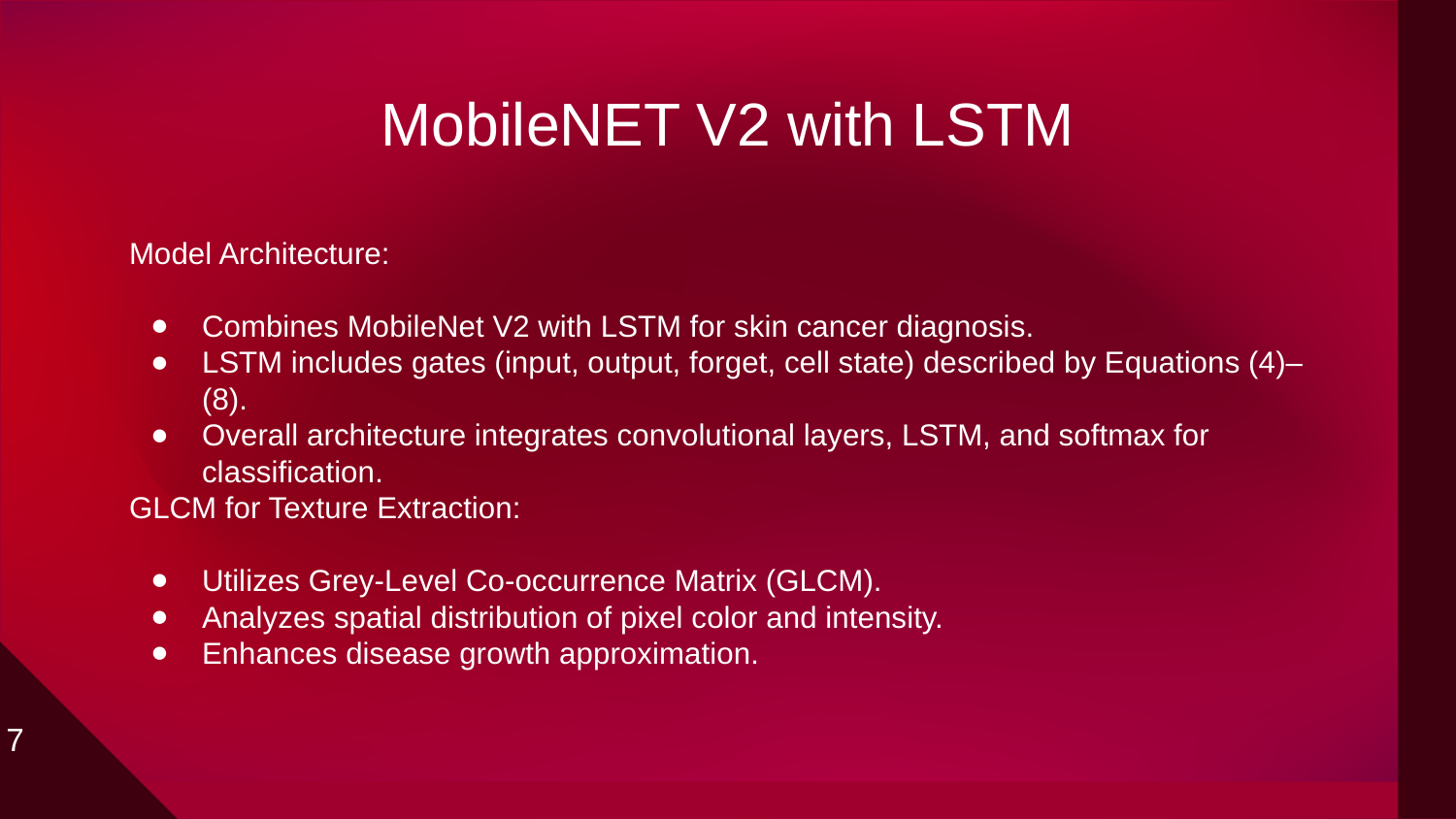

# MobileNET V2 with LSTM

Model Architecture:

Combines MobileNet V2 with LSTM for skin cancer diagnosis.
LSTM includes gates (input, output, forget, cell state) described by Equations (4)–(8).
Overall architecture integrates convolutional layers, LSTM, and softmax for classification.
GLCM for Texture Extraction:

Utilizes Grey-Level Co-occurrence Matrix (GLCM).
Analyzes spatial distribution of pixel color and intensity.
Enhances disease growth approximation.

7